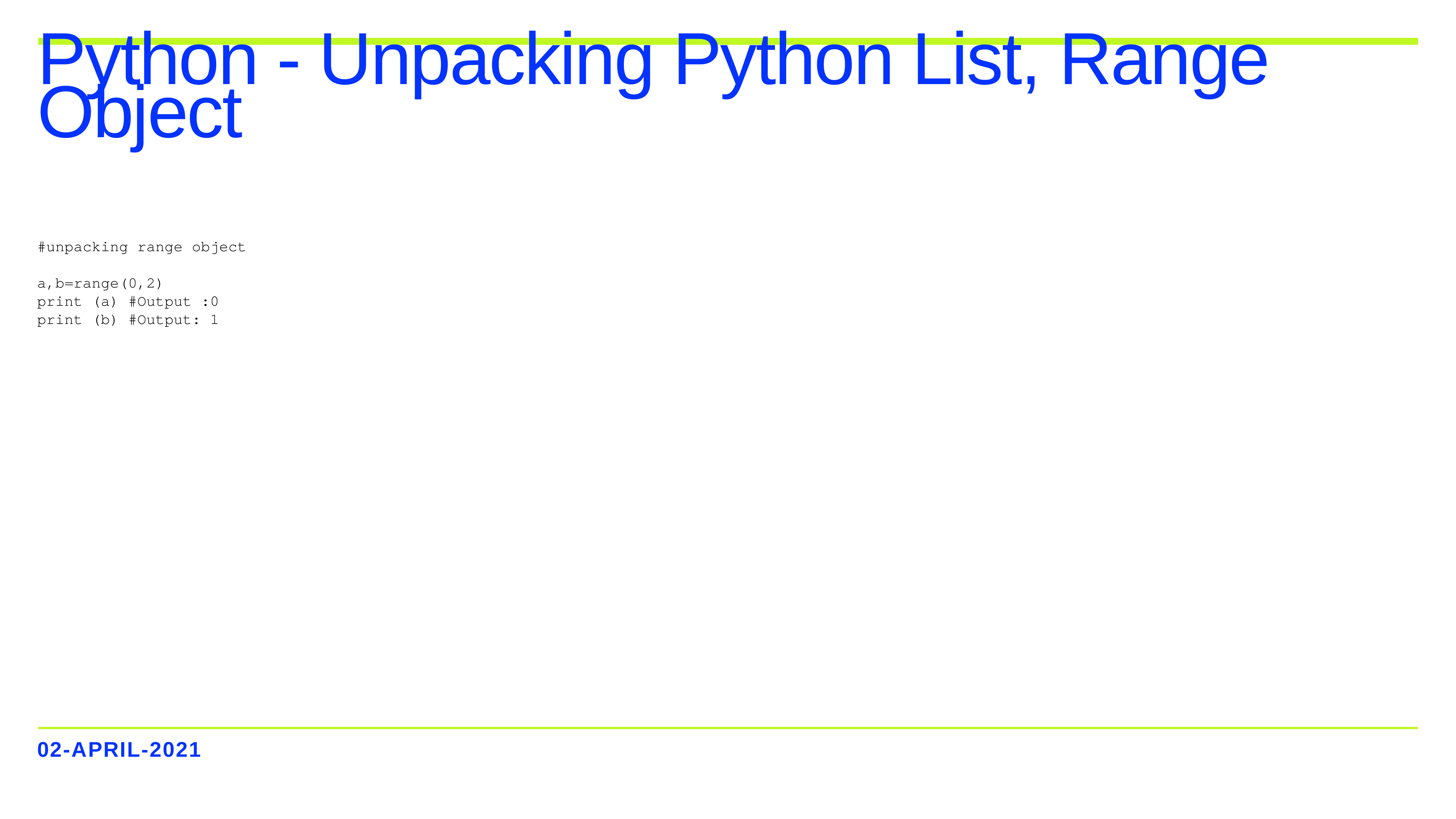

# Python - Unpacking Python List, Range Object
#unpacking range object

a,b=range(0,2)
print (a) #Output :0
print (b) #Output: 1
02-APRIL-2021